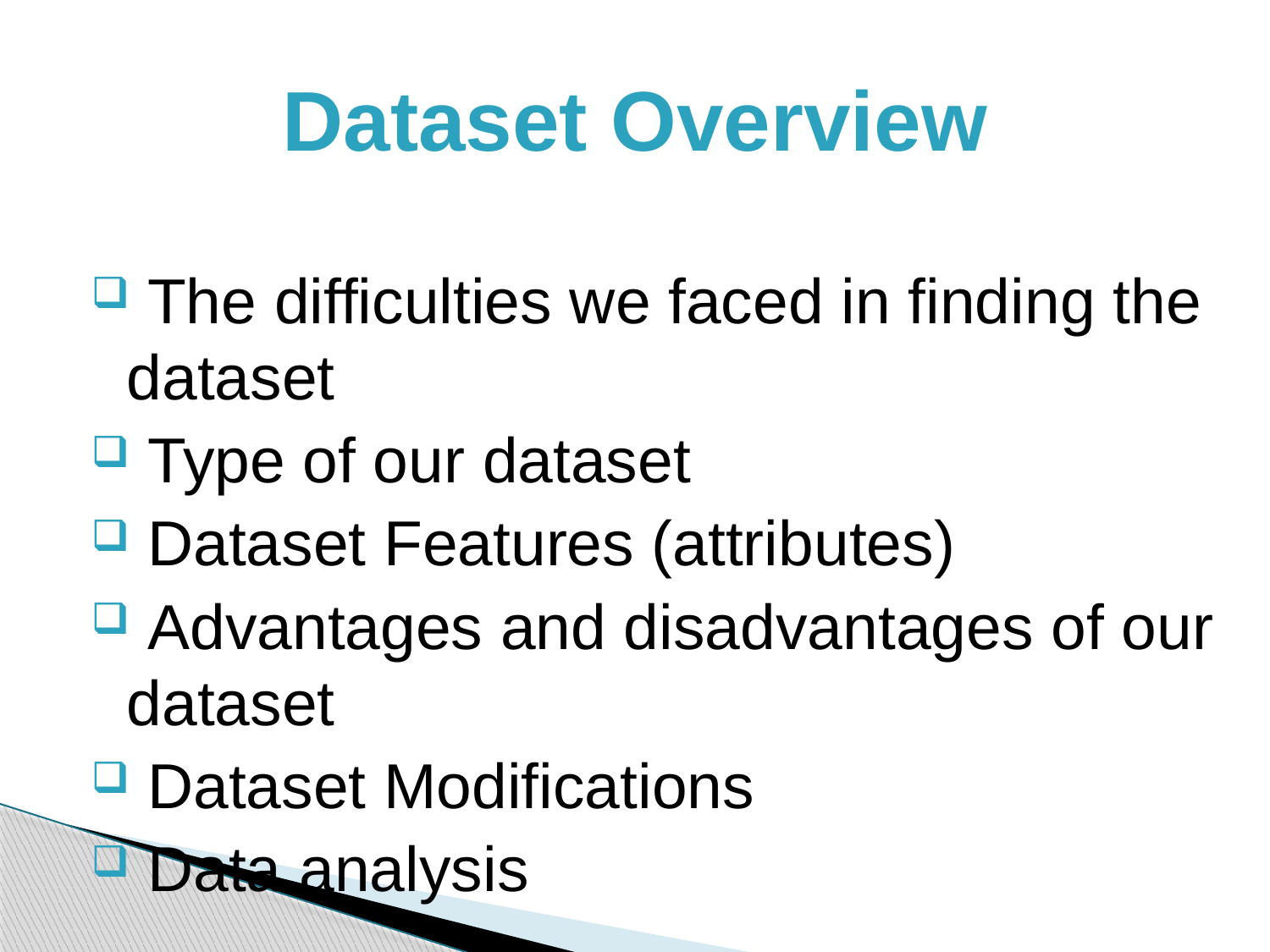

# Dataset Overview
 The difficulties we faced in finding the dataset
 Type of our dataset
 Dataset Features (attributes)
 Advantages and disadvantages of our dataset
 Dataset Modifications
 Data analysis